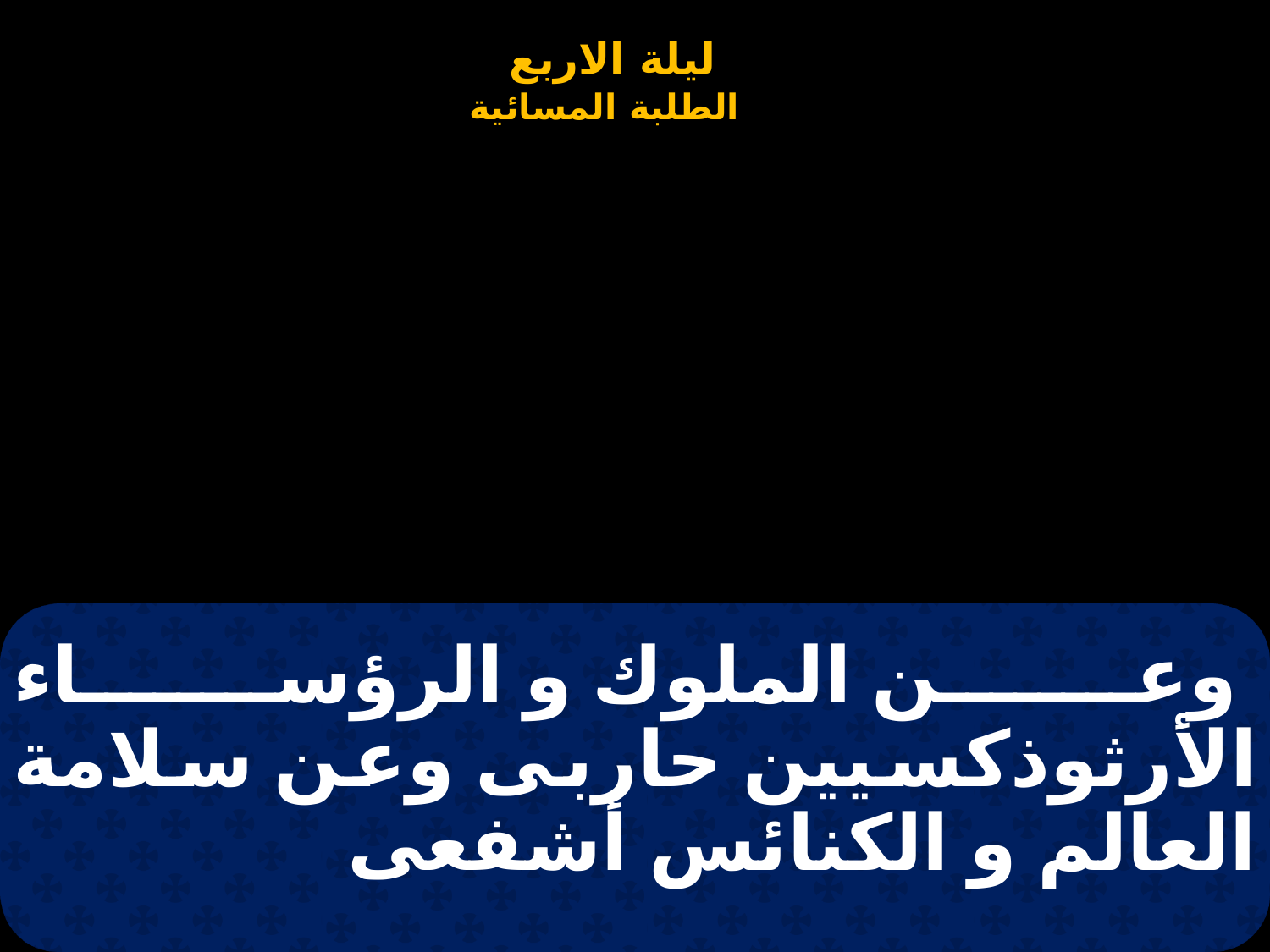

# وعن الملوك و الرؤساء الأرثوذكسيين حاربى وعن سلامة العالم و الكنائس أشفعى